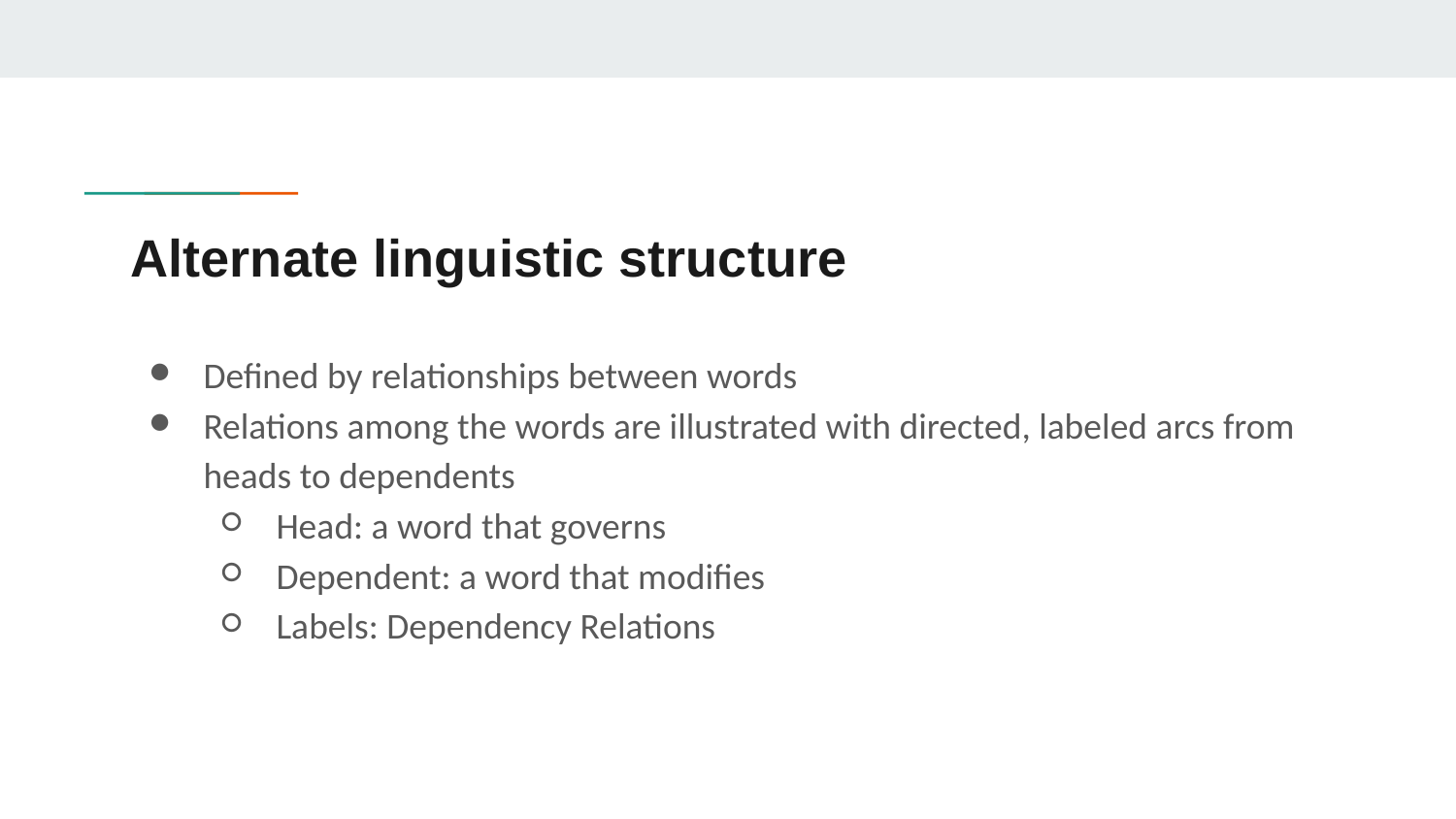

# Alternate linguistic structure

Defined by relationships between words
Relations among the words are illustrated with directed, labeled arcs from heads to dependents
Head: a word that governs
Dependent: a word that modifies
Labels: Dependency Relations